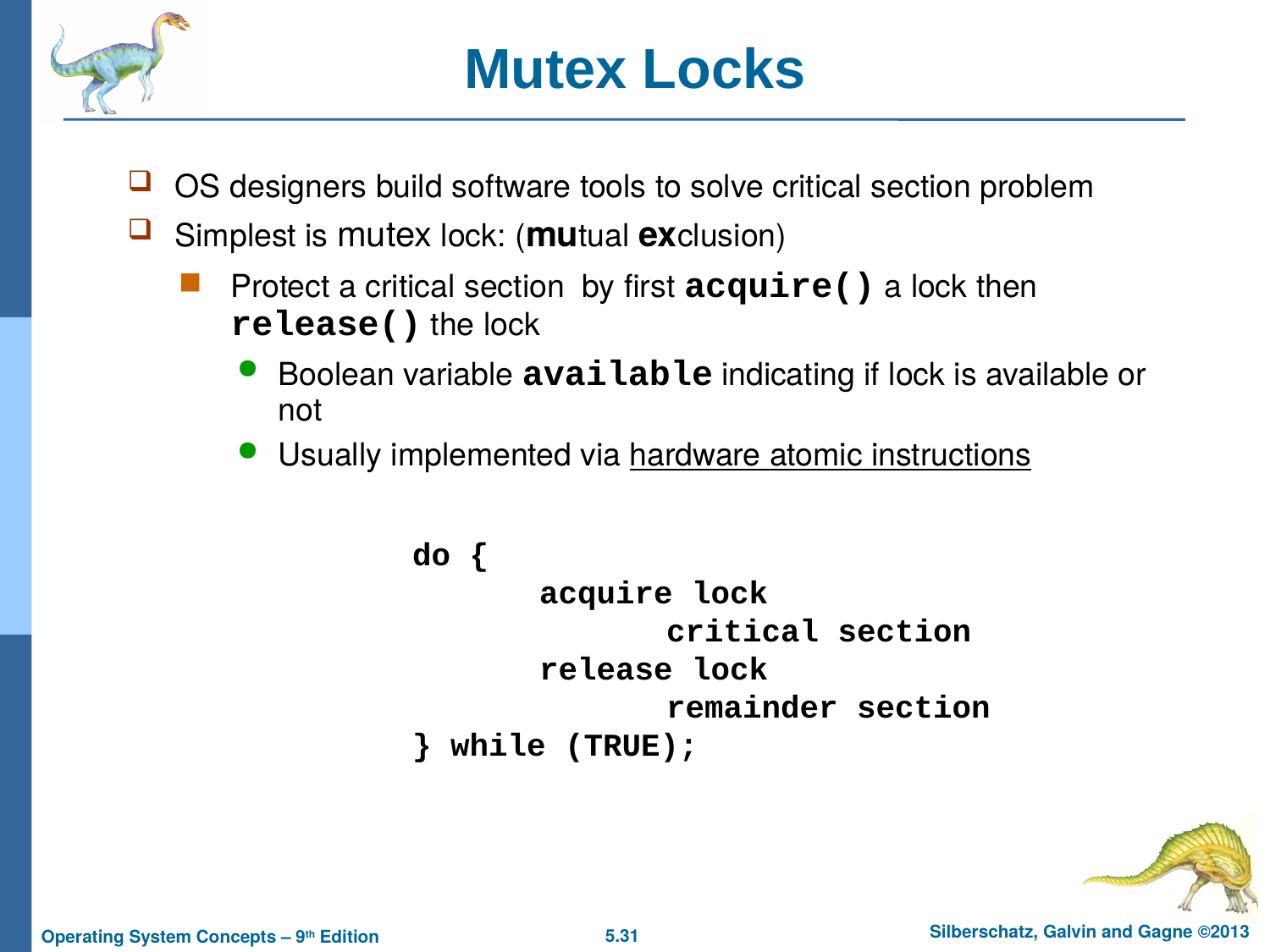

# Mutex Locks
OS designers build software tools to solve critical section problem
Simplest is mutex lock: (mutual exclusion)
Protect a critical section  by first acquire() a lock then release() the lock
Boolean variable available indicating if lock is available or not
Usually implemented via hardware atomic instructions

	do {
		acquire lock
			critical section
		release lock
			remainder section
	} while (TRUE);